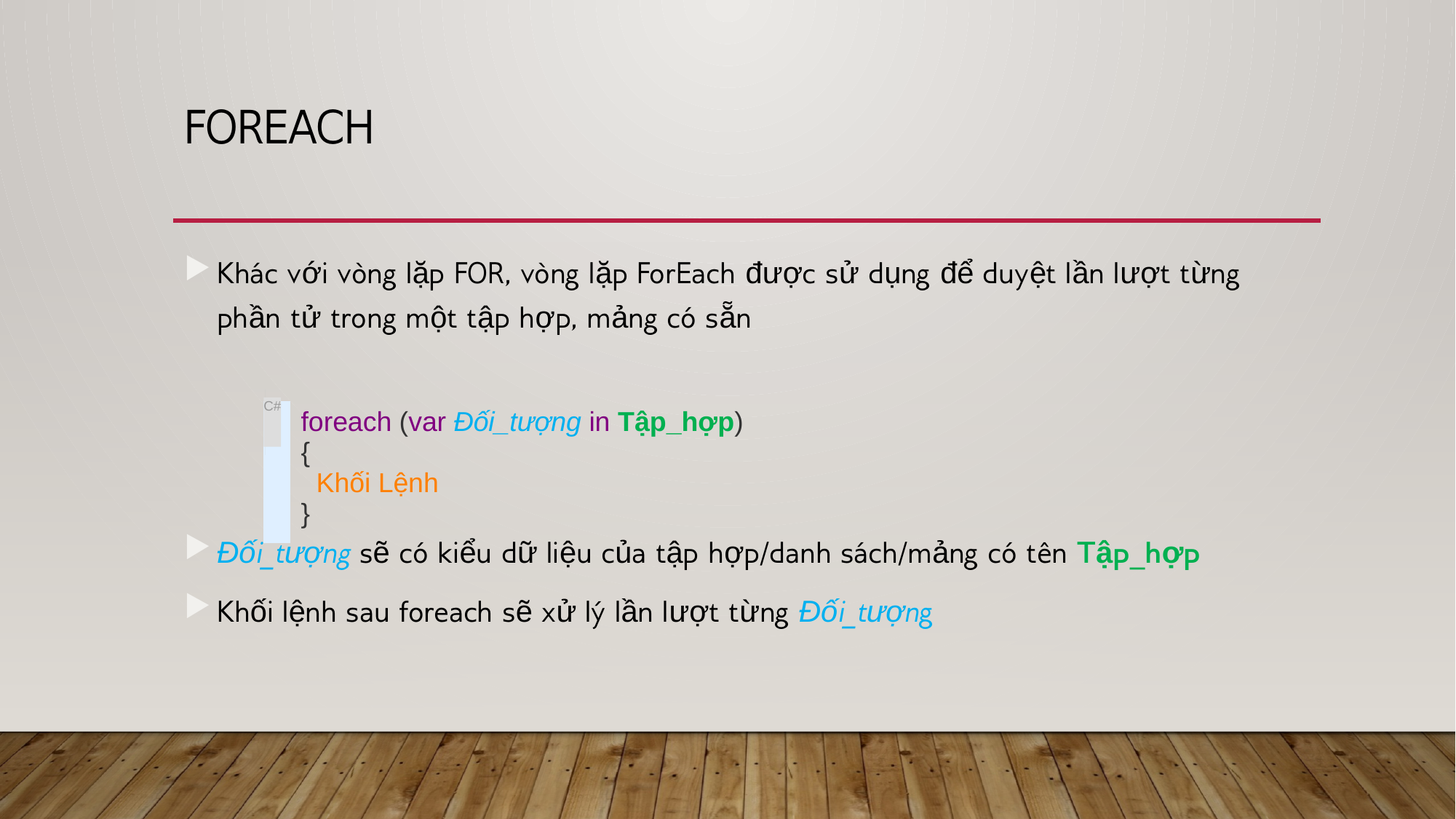

17
# ForEach
Khác với vòng lặp FOR, vòng lặp ForEach được sử dụng để duyệt lần lượt từng phần tử trong một tập hợp, mảng có sẵn

Đối_tượng sẽ có kiểu dữ liệu của tập hợp/danh sách/mảng có tên Tập_hợp
Khối lệnh sau foreach sẽ xử lý lần lượt từng Đối_tượng

C#

|  | foreach (var Đối\_tượng in Tập\_hợp) {   Khối Lệnh } |
| --- | --- |